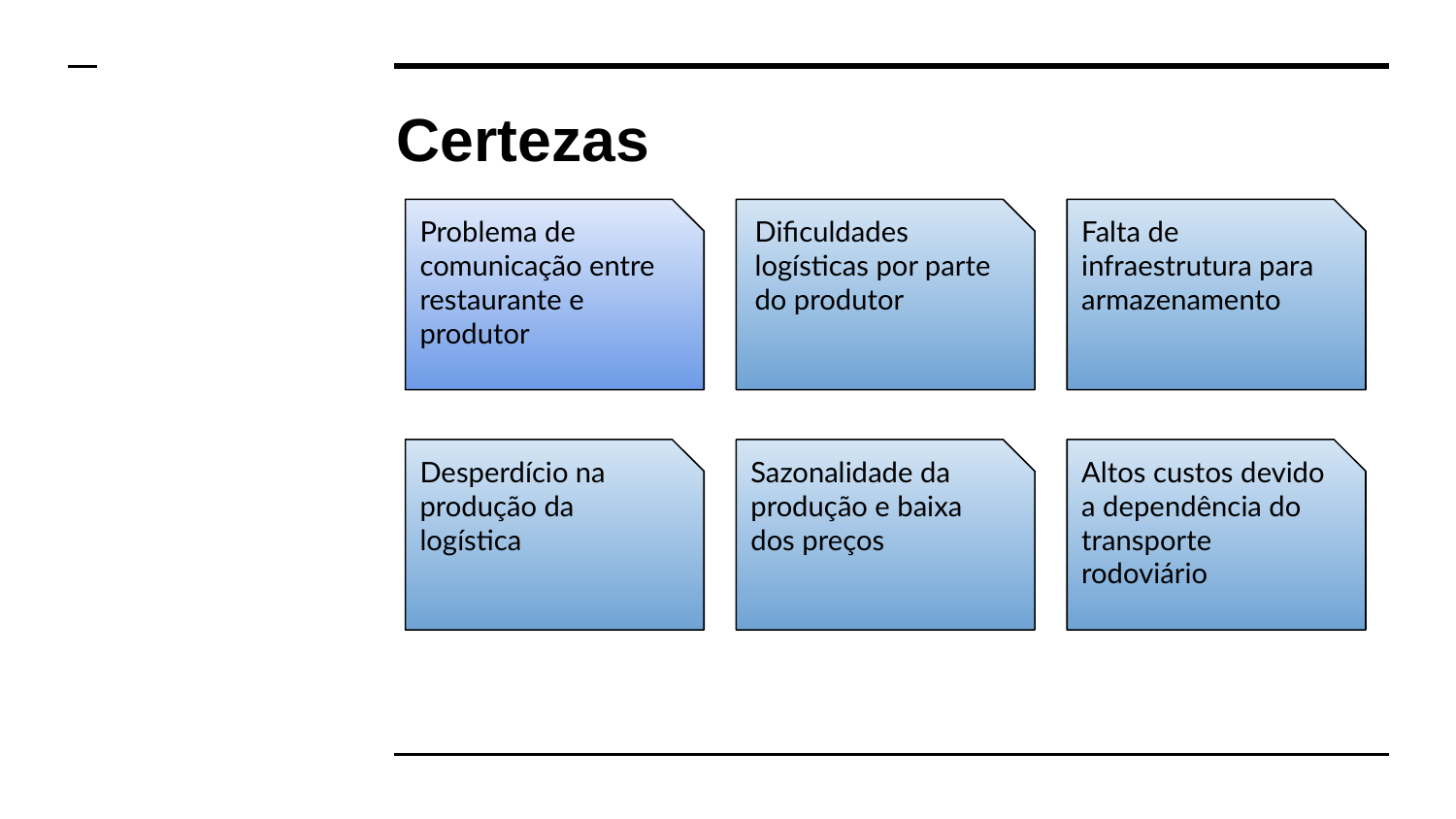

# Certezas

Problema de comunicação entre restaurante e produtor

Dificuldades logísticas por parte do produtor

Falta de infraestrutura para armazenamento

Desperdício na produção da logística

Sazonalidade da produção e baixa dos preços

Altos custos devido a dependência do transporte rodoviário